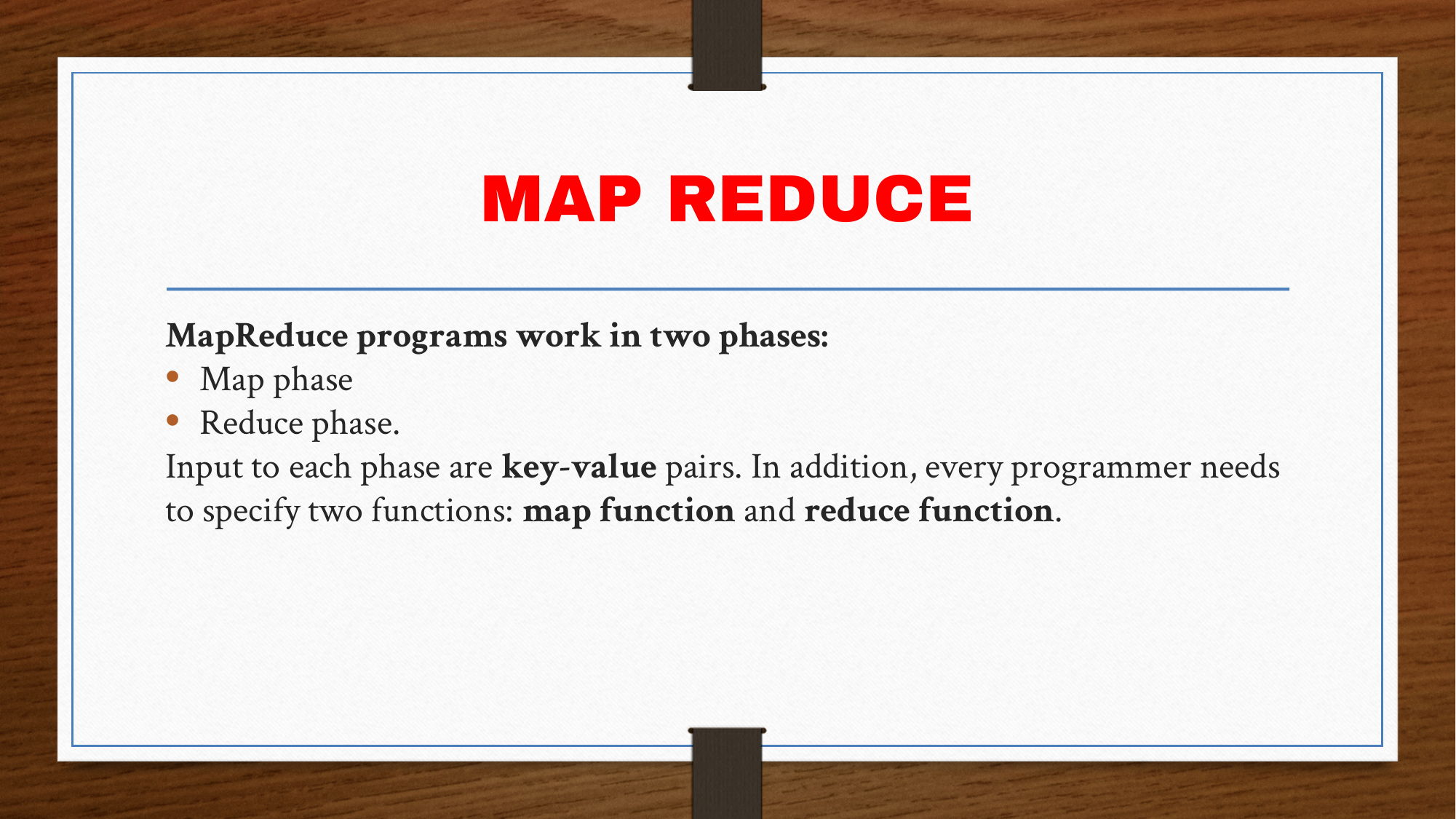

MAP REDUCE
MapReduce programs work in two phases:
Map phase
Reduce phase.
Input to each phase are key-value pairs. In addition, every programmer needs to specify two functions: map function and reduce function.